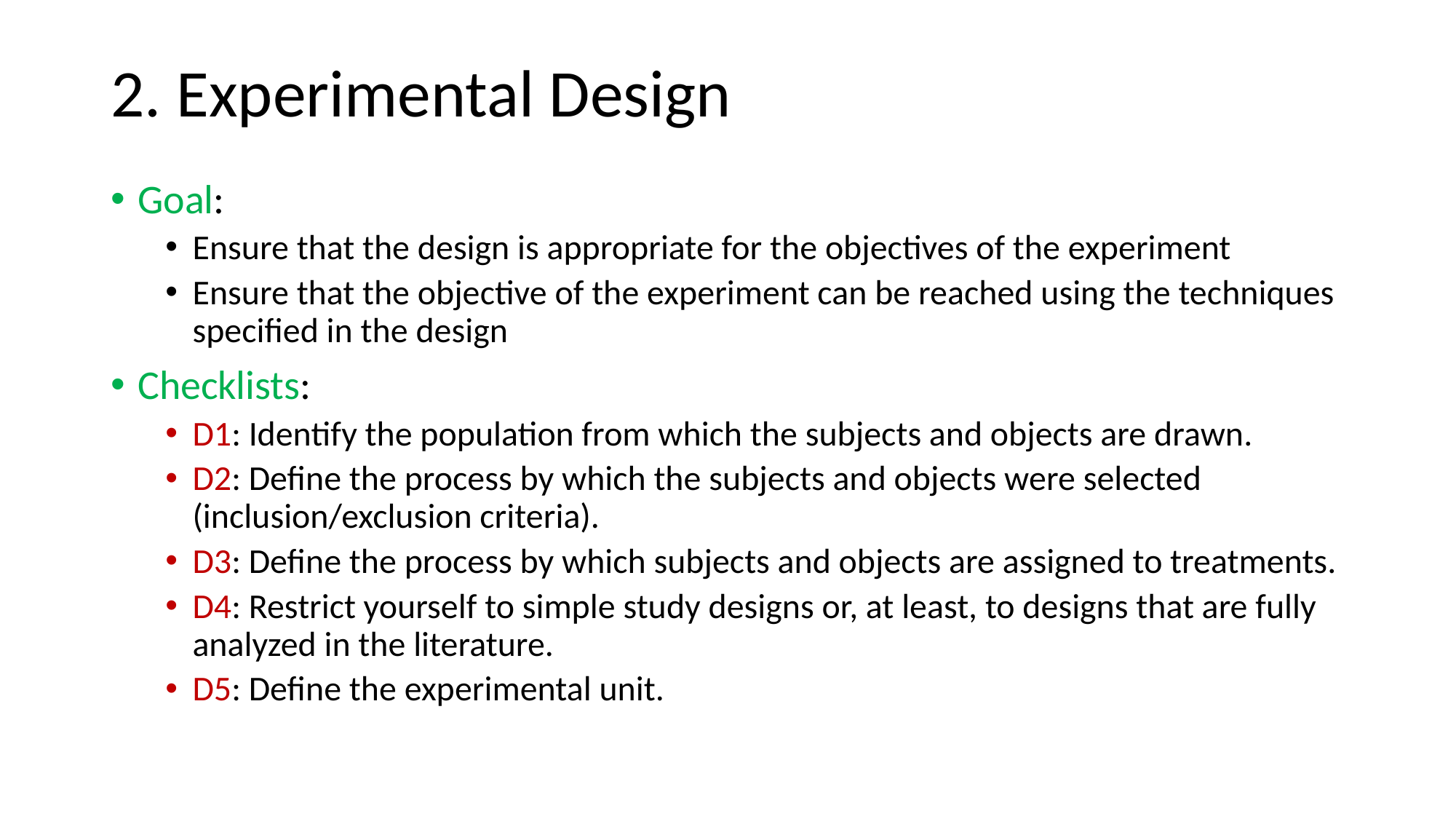

# 2. Experimental Design
Goal:
Ensure that the design is appropriate for the objectives of the experiment
Ensure that the objective of the experiment can be reached using the techniques specified in the design
Checklists:
D1: Identify the population from which the subjects and objects are drawn.
D2: Define the process by which the subjects and objects were selected (inclusion/exclusion criteria).
D3: Define the process by which subjects and objects are assigned to treatments.
D4: Restrict yourself to simple study designs or, at least, to designs that are fully analyzed in the literature.
D5: Define the experimental unit.